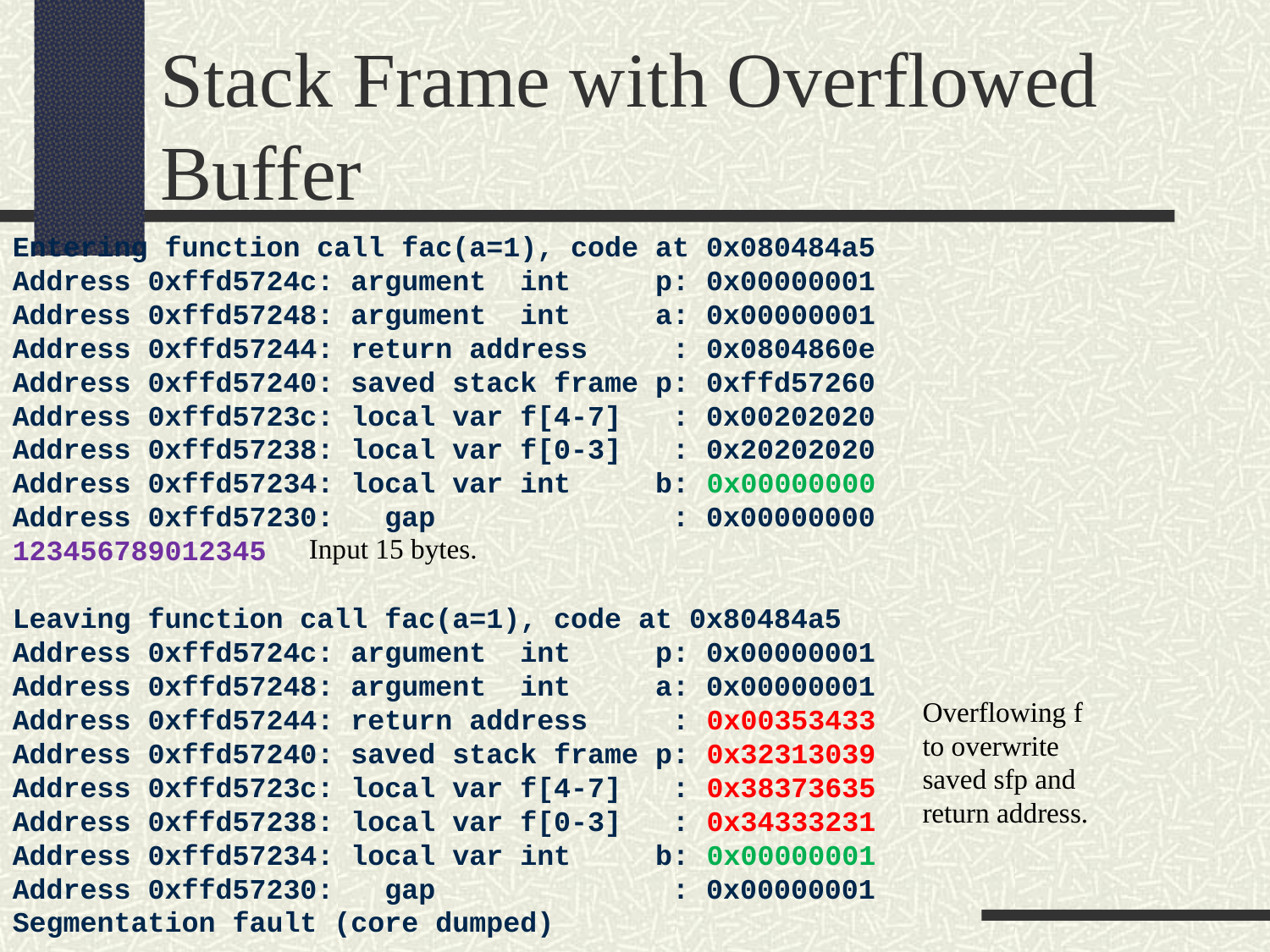

Stack Frame with Overflowed Buffer
Entering function call fac(a=1), code at 0x080484a5
Address 0xffd5724c: argument  int     p: 0x00000001
Address 0xffd57248: argument  int     a: 0x00000001
Address 0xffd57244: return address     : 0x0804860e
Address 0xffd57240: saved stack frame p: 0xffd57260
Address 0xffd5723c: local var f[4-7]   : 0x00202020
Address 0xffd57238: local var f[0-3]   : 0x20202020
Address 0xffd57234: local var int     b: 0x00000000
Address 0xffd57230:   gap              : 0x00000000
123456789012345

Leaving function call fac(a=1), code at 0x80484a5
Address 0xffd5724c: argument  int     p: 0x00000001
Address 0xffd57248: argument  int     a: 0x00000001
Address 0xffd57244: return address     : 0x00353433
Address 0xffd57240: saved stack frame p: 0x32313039
Address 0xffd5723c: local var f[4-7]   : 0x38373635
Address 0xffd57238: local var f[0-3]   : 0x34333231
Address 0xffd57234: local var int     b: 0x00000001
Address 0xffd57230:   gap              : 0x00000001
Segmentation fault (core dumped)
Input 15 bytes.
Overflowing f to overwrite saved sfp and return address.